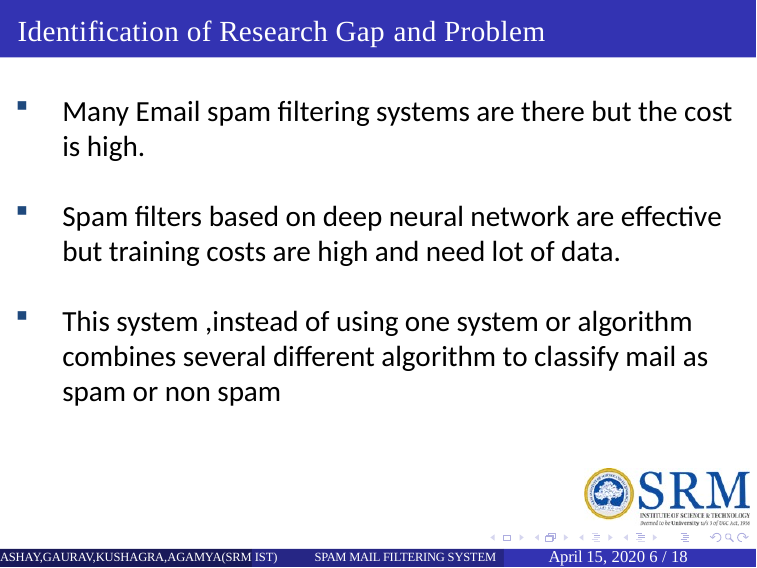

# Identification of Research Gap and Problem
Many Email spam filtering systems are there but the cost is high.

Spam filters based on deep neural network are effective but training costs are high and need lot of data.

This system ,instead of using one system or algorithm combines several different algorithm to classify mail as spam or non spam

ASHAY,GAURAV,KUSHAGRA,AGAMYA(SRM IST)
SPAM MAIL FILTERING SYSTEM
  April 15, 2020 6 / 18